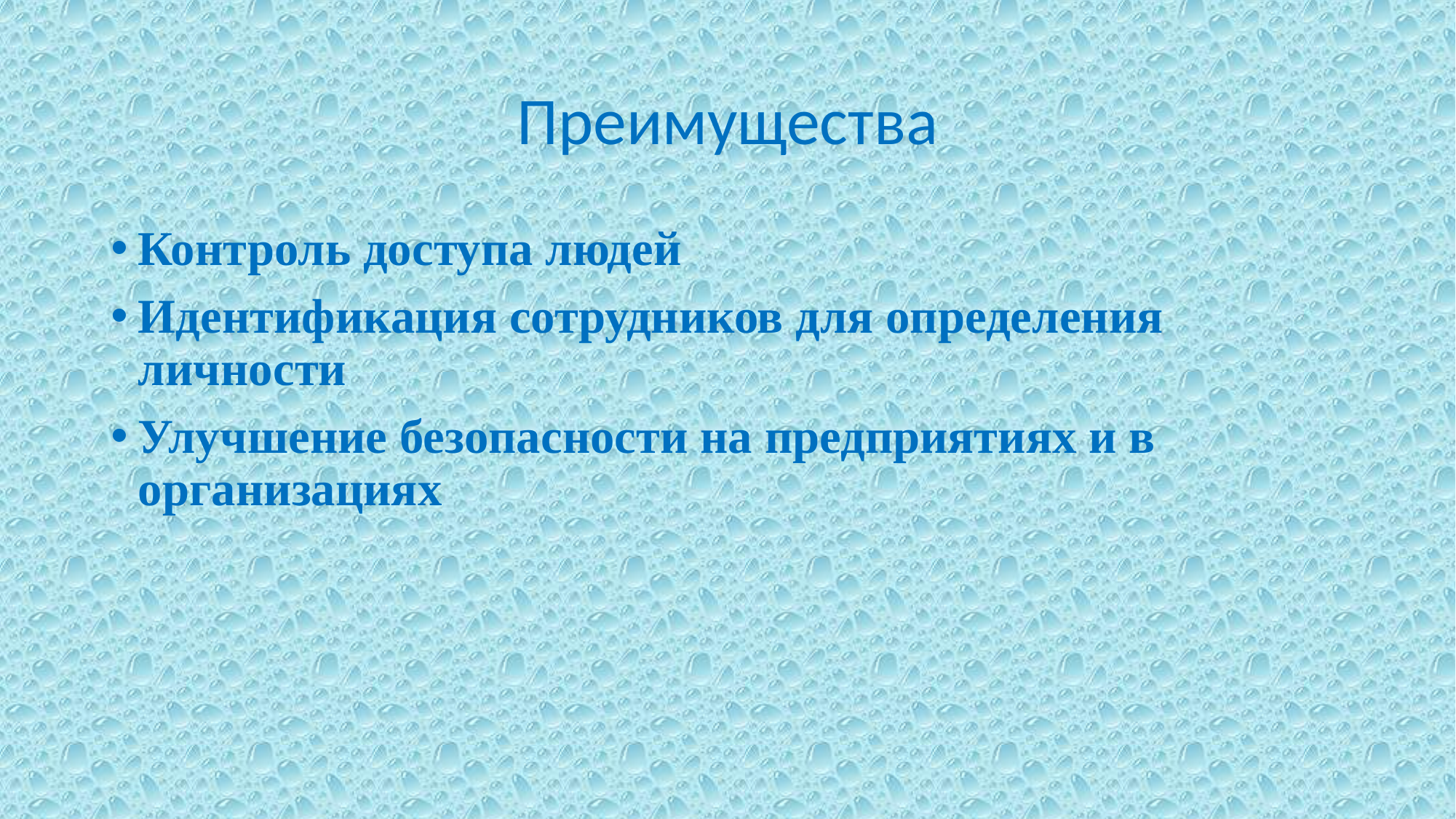

# Преимущества
Контроль доступа людей
Идентификация сотрудников для определения личности
Улучшение безопасности на предприятиях и в организациях